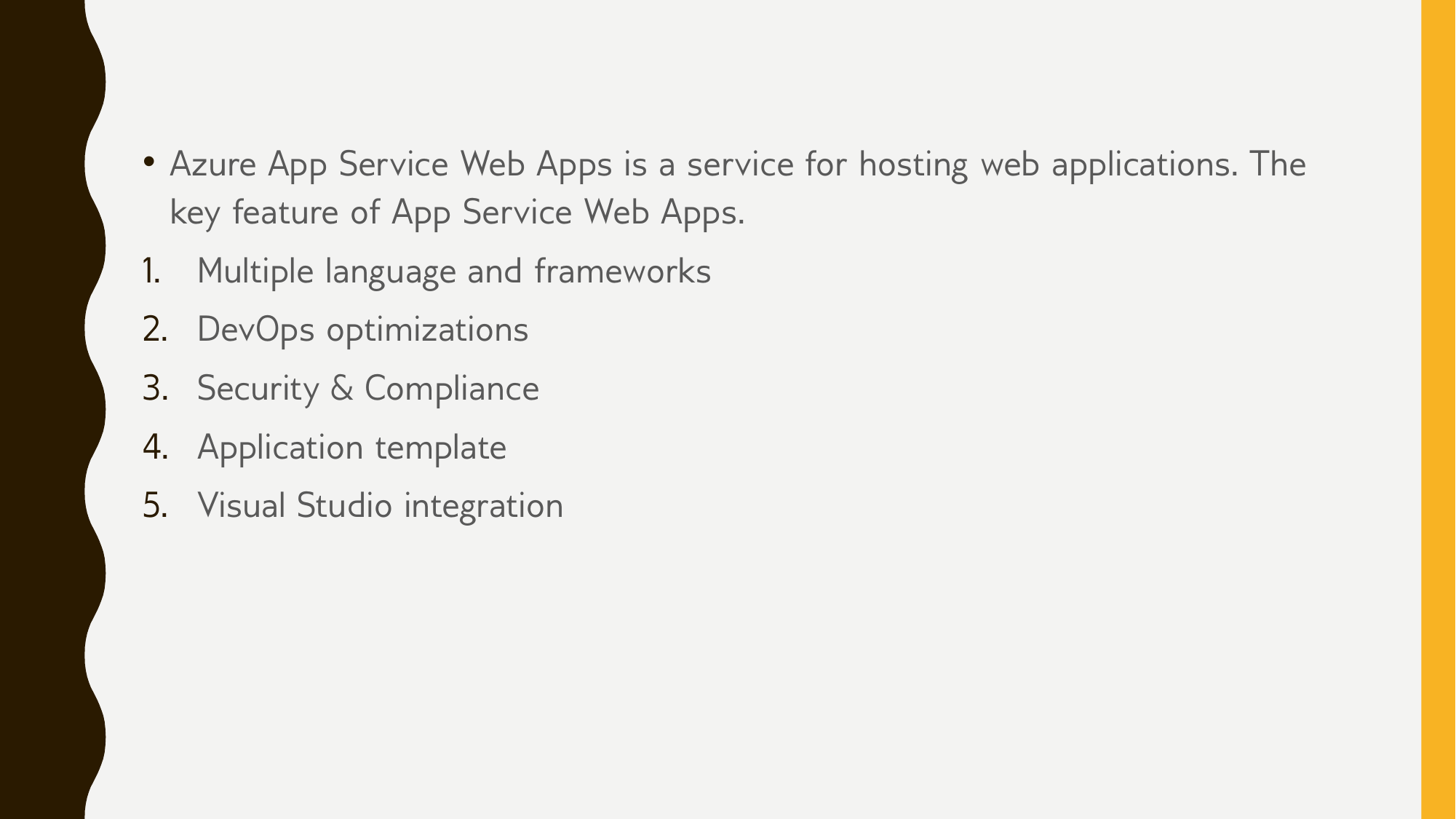

Azure App Service Web Apps is a service for hosting web applications. The key feature of App Service Web Apps.
Multiple language and frameworks
DevOps optimizations
Security & Compliance
Application template
Visual Studio integration